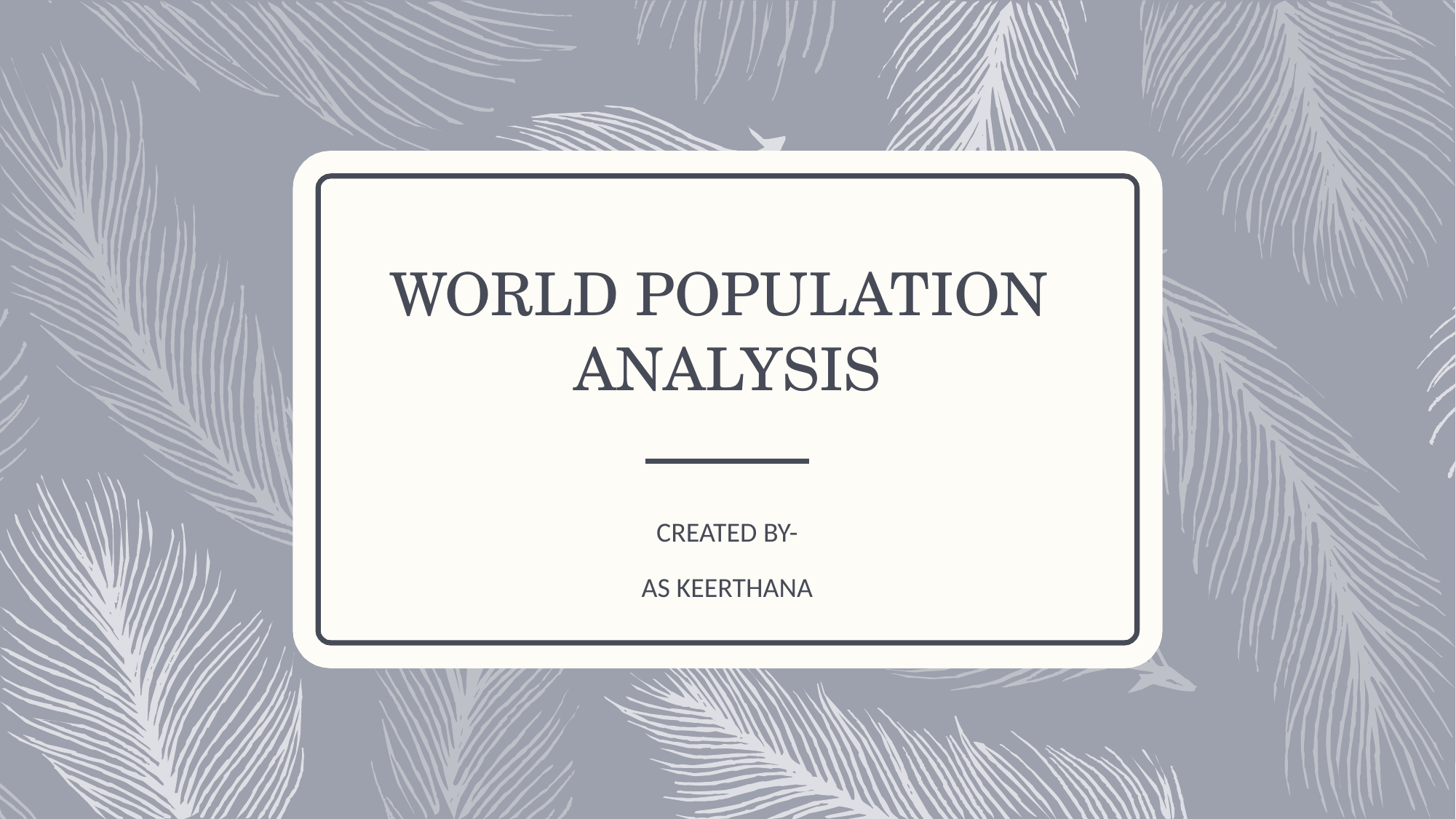

# WORLD POPULATION ANALYSIS
CREATED BY-
AS KEERTHANA